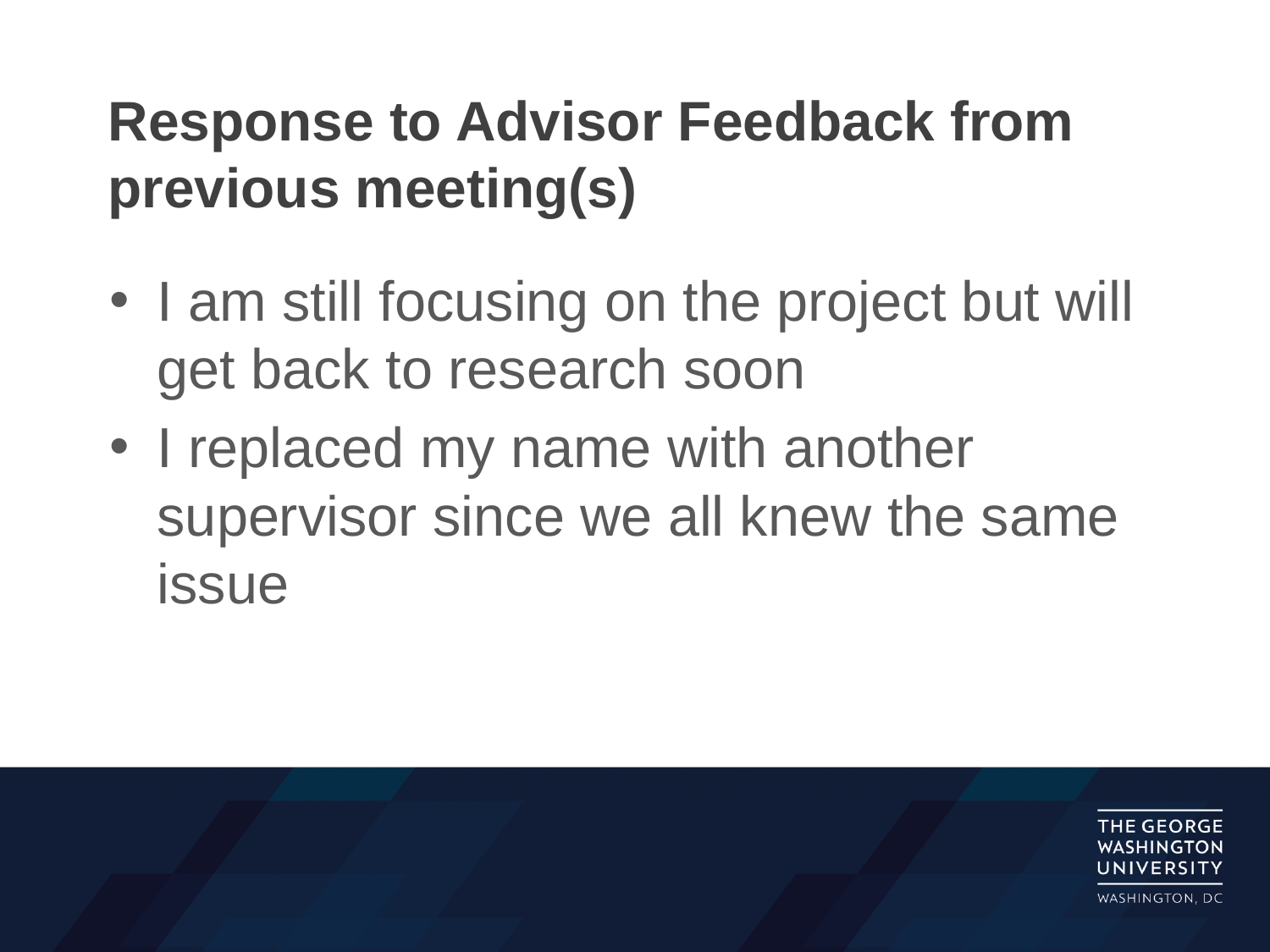

# Response to Advisor Feedback from previous meeting(s)
I am still focusing on the project but will get back to research soon
I replaced my name with another supervisor since we all knew the same issue